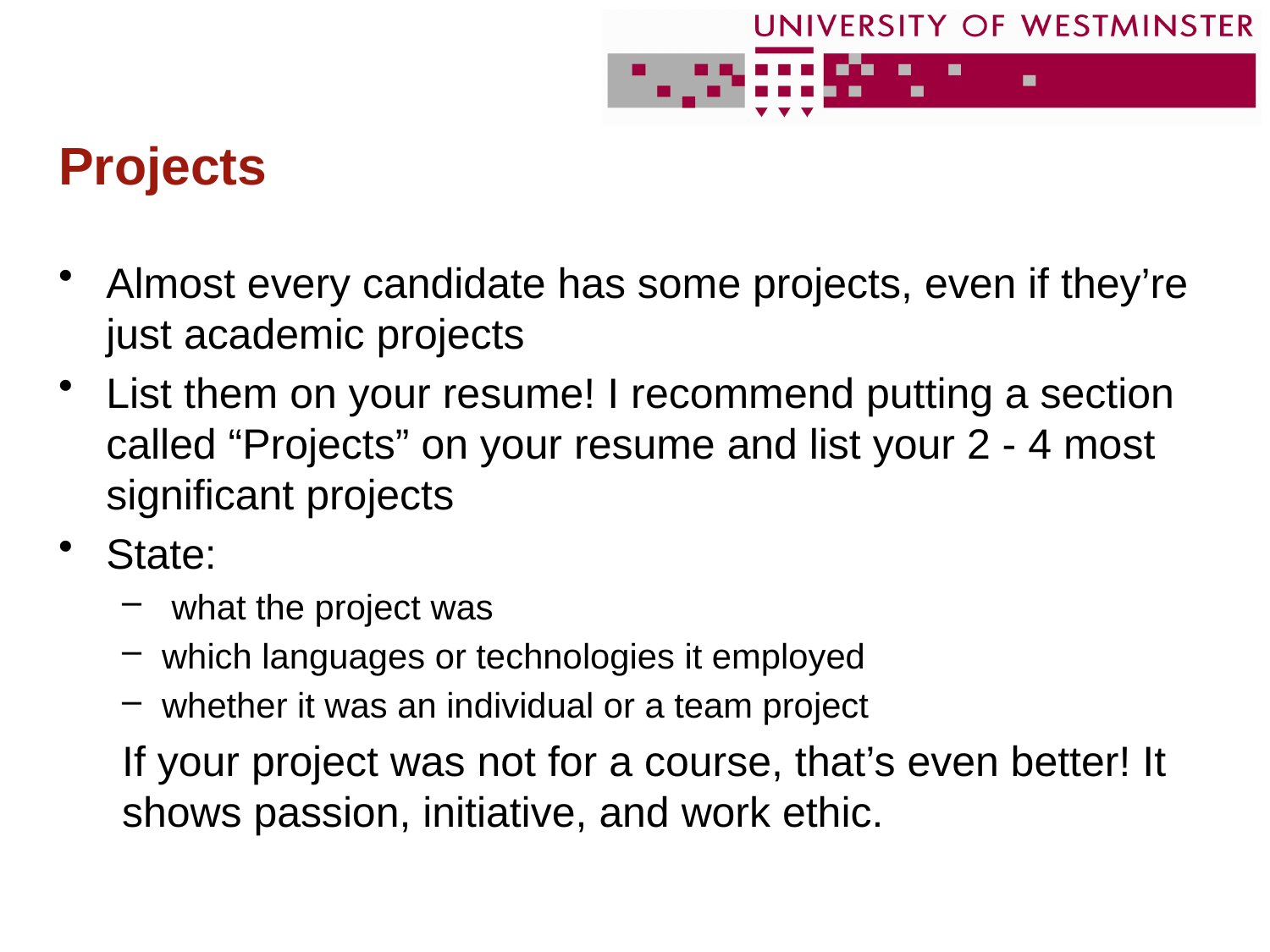

# Projects
Almost every candidate has some projects, even if they’re just academic projects
List them on your resume! I recommend putting a section called “Projects” on your resume and list your 2 - 4 most significant projects
State:
 what the project was
which languages or technologies it employed
whether it was an individual or a team project
If your project was not for a course, that’s even better! It shows passion, initiative, and work ethic.